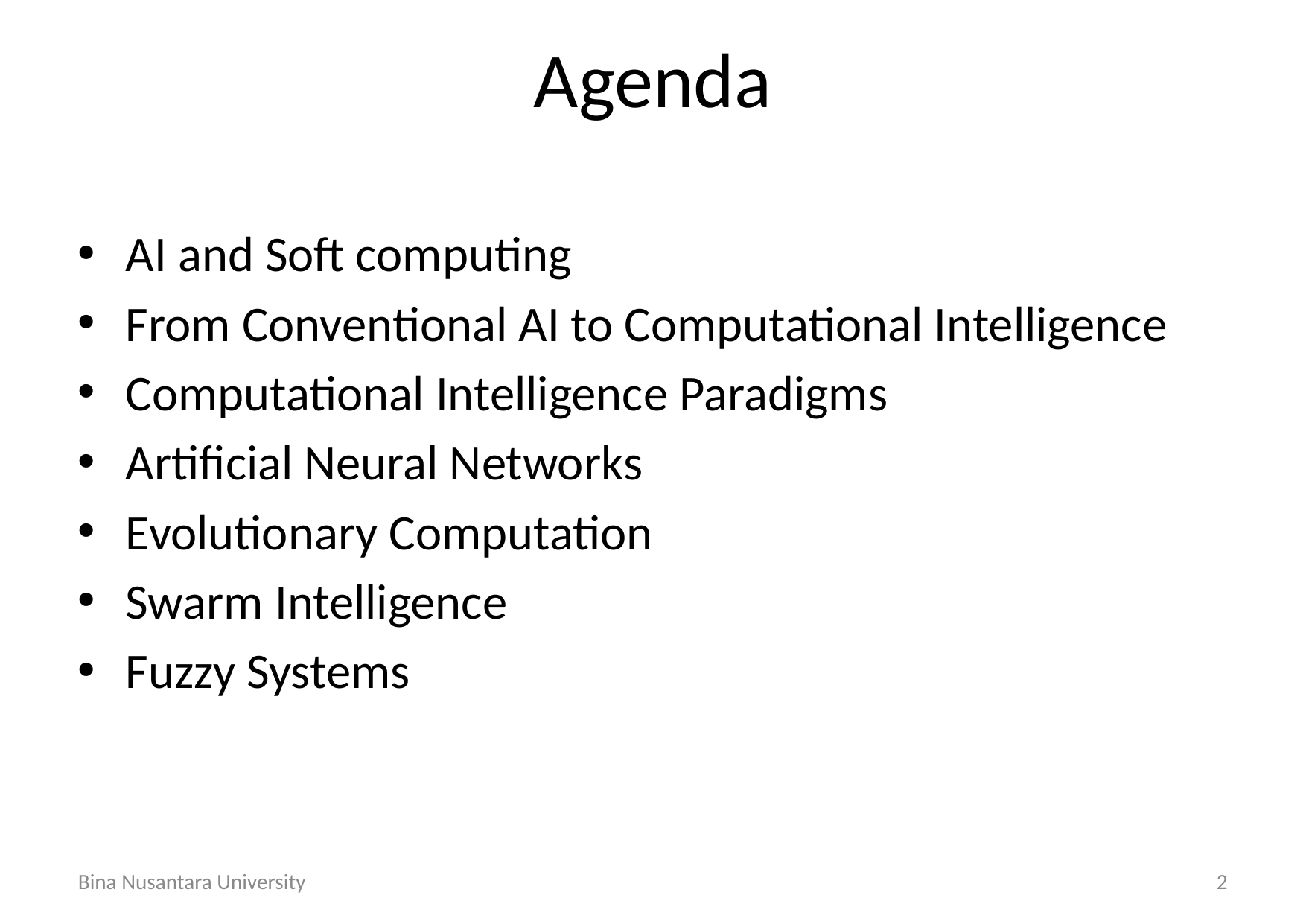

# Agenda
AI and Soft computing
From Conventional AI to Computational Intelligence
Computational Intelligence Paradigms
Artificial Neural Networks
Evolutionary Computation
Swarm Intelligence
Fuzzy Systems
Bina Nusantara University
2